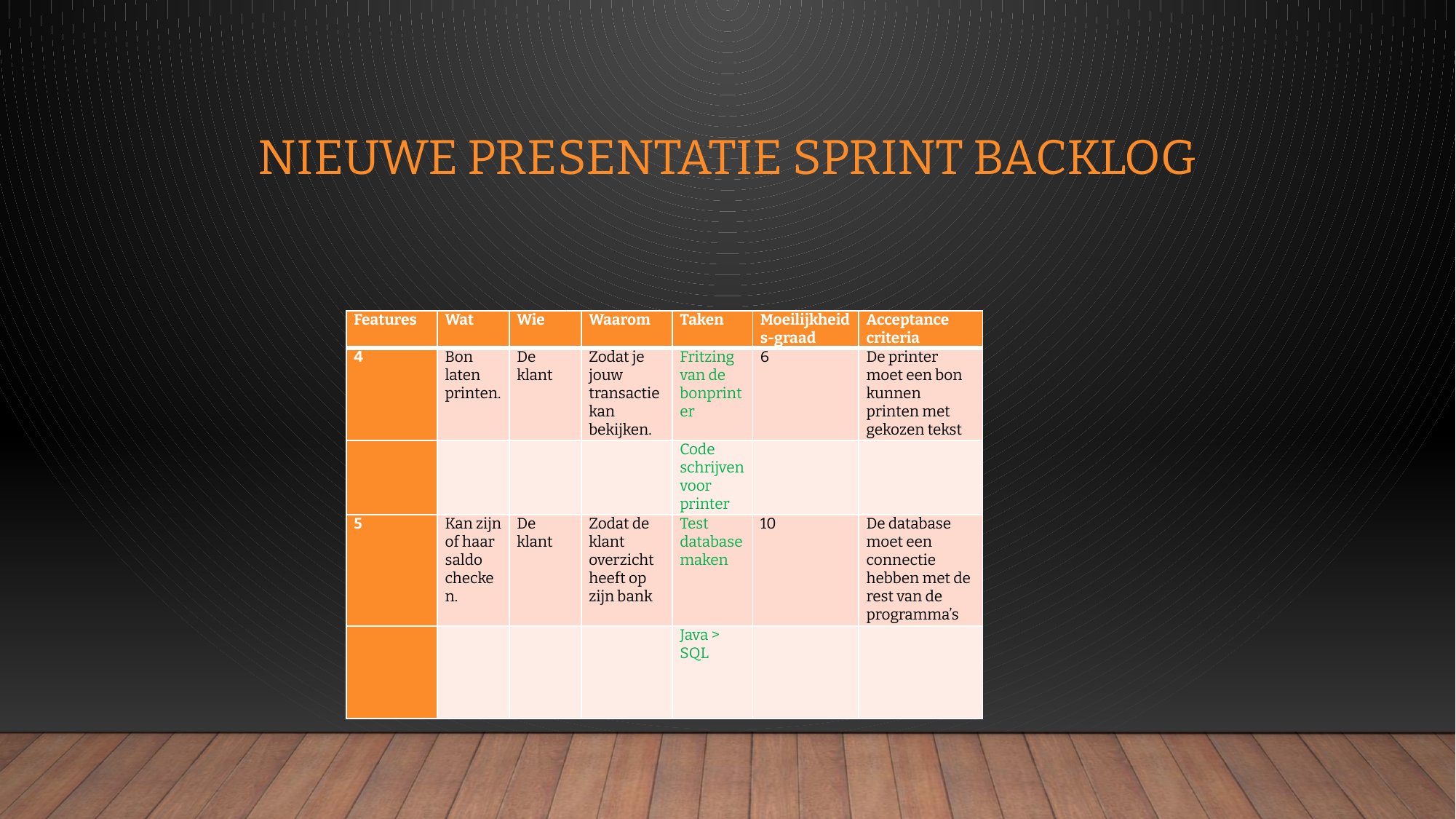

# Nieuwe Presentatie Sprint Backlog
| Features | Wat | Wie | Waarom | Taken | Moeilijkheids-graad | Acceptance criteria |
| --- | --- | --- | --- | --- | --- | --- |
| 4 | Bon laten printen. | De klant | Zodat je jouw transactie kan bekijken. | Fritzing van de bonprinter | 6 | De printer moet een bon kunnen printen met gekozen tekst |
|  |  |  |  | Code schrijven voor printer |  |  |
| 5 | Kan zijn of haar saldo checken. | De klant | Zodat de klant overzicht heeft op zijn bank | Test database maken | 10 | De database moet een connectie hebben met de rest van de programma’s |
|  |  |  |  | Java > SQL |  |  |